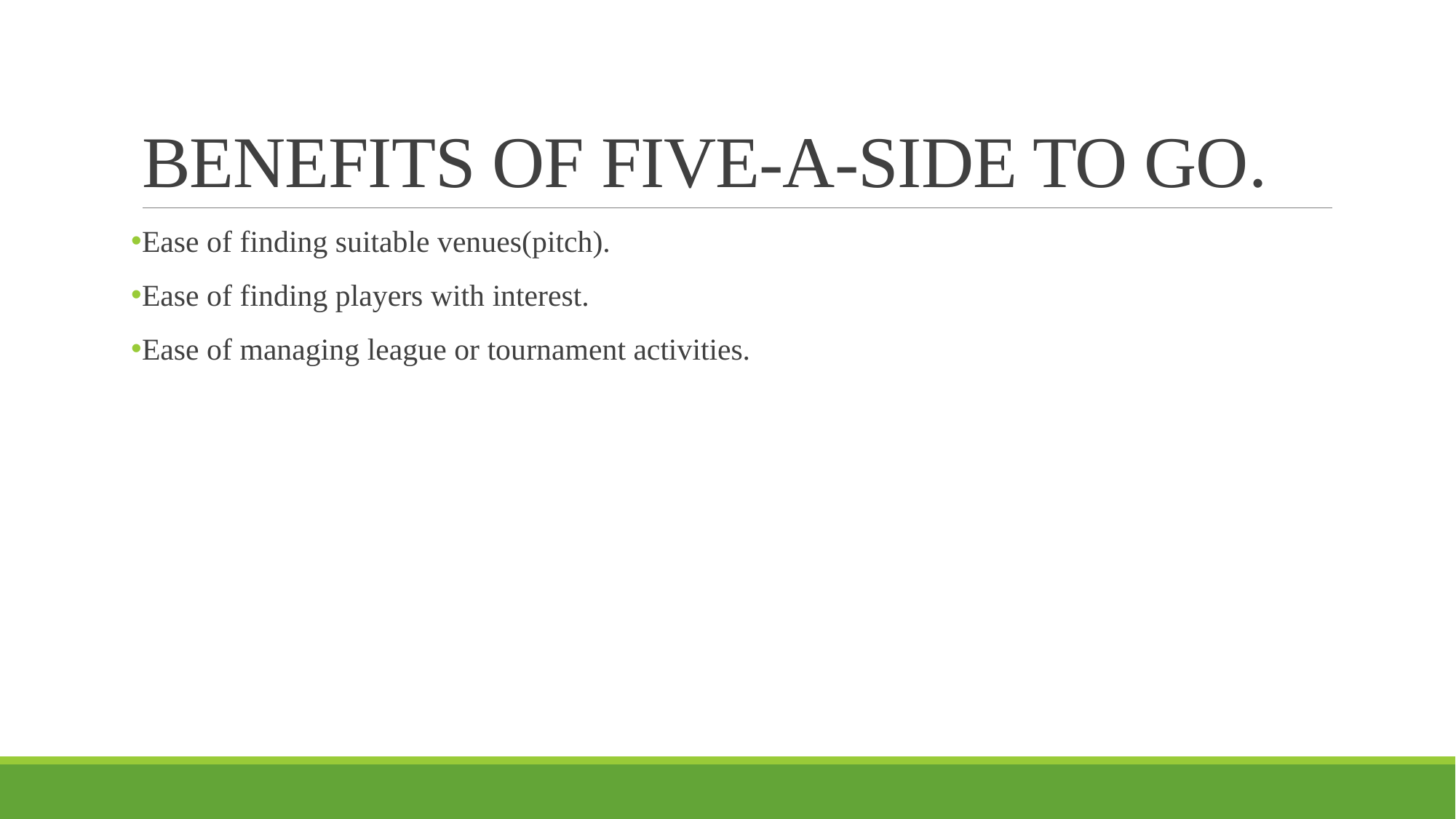

# BENEFITS OF FIVE-A-SIDE TO GO.
Ease of finding suitable venues(pitch).
Ease of finding players with interest.
Ease of managing league or tournament activities.